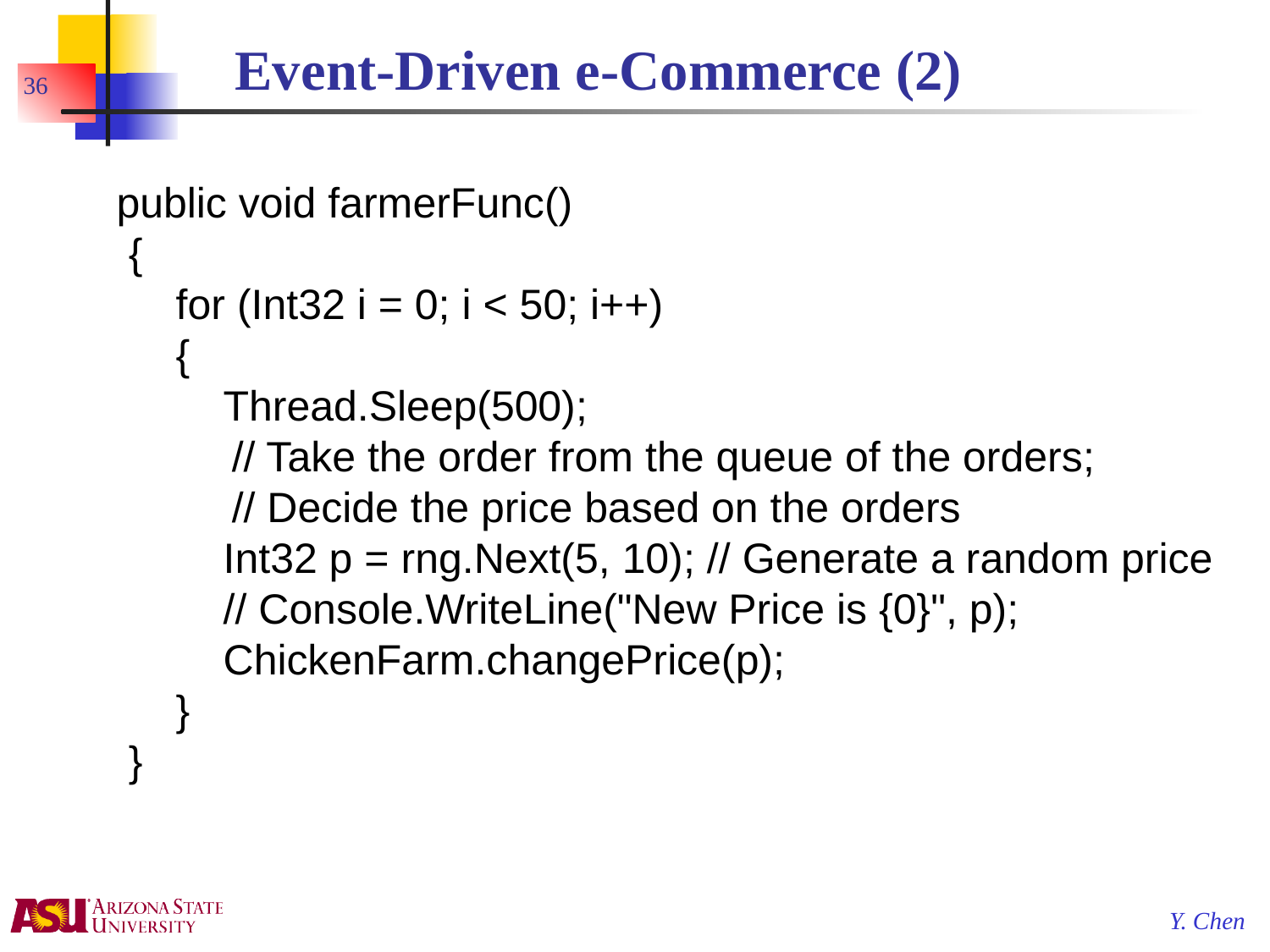

# Event-Driven e-Commerce (2)
36
       public void farmerFunc()
        {
            for (Int32 i = 0; i < 50; i++)
            {
                Thread.Sleep(500);
	      // Take the order from the queue of the orders;
	      // Decide the price based on the orders
                Int32 p = rng.Next(5, 10); // Generate a random price
                // Console.WriteLine("New Price is {0}", p);
                ChickenFarm.changePrice(p);
            }
        }